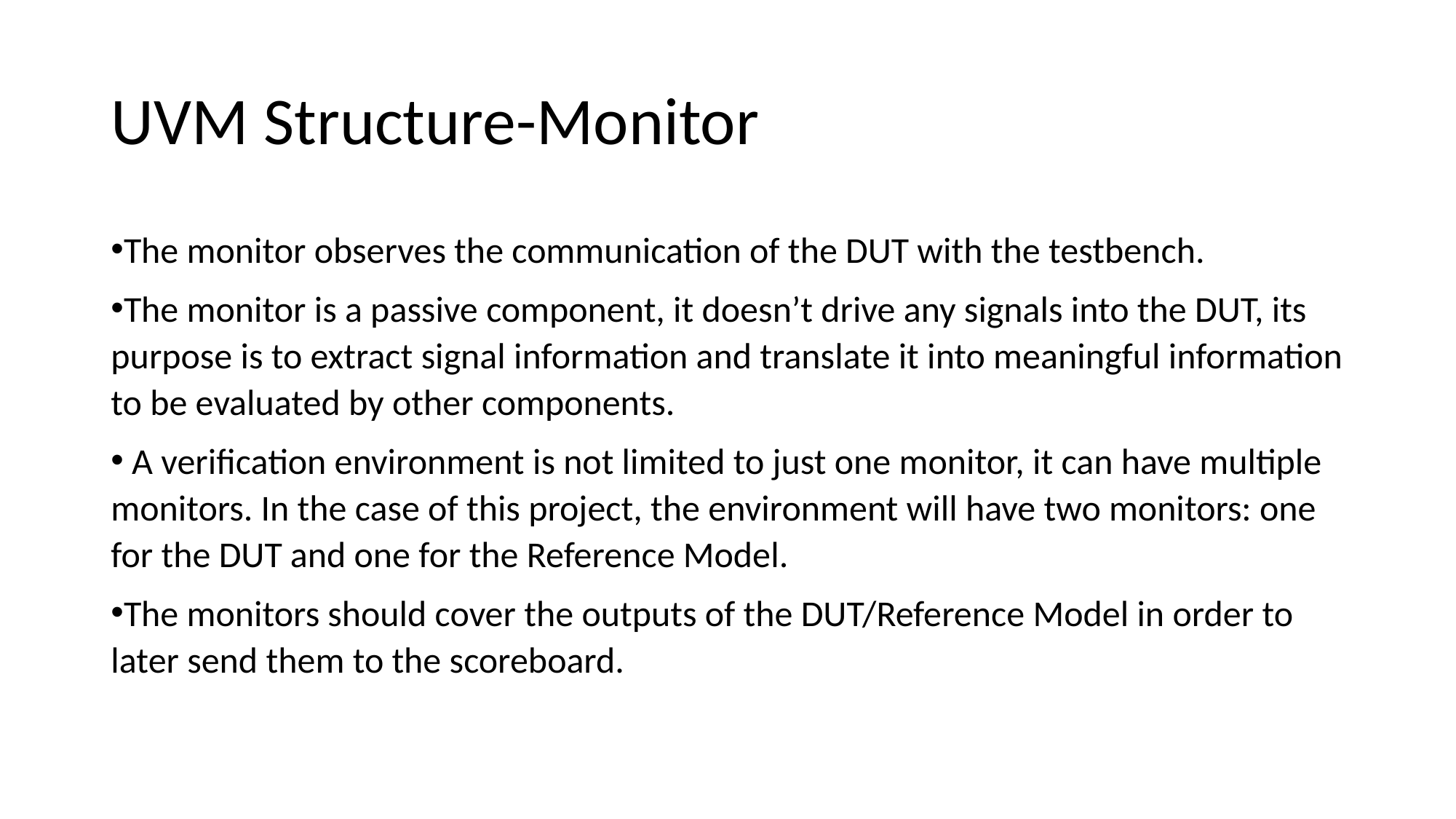

# UVM Structure-Monitor
The monitor observes the communication of the DUT with the testbench.
The monitor is a passive component, it doesn’t drive any signals into the DUT, its purpose is to extract signal information and translate it into meaningful information to be evaluated by other components.
 A verification environment is not limited to just one monitor, it can have multiple monitors. In the case of this project, the environment will have two monitors: one for the DUT and one for the Reference Model.
The monitors should cover the outputs of the DUT/Reference Model in order to later send them to the scoreboard.